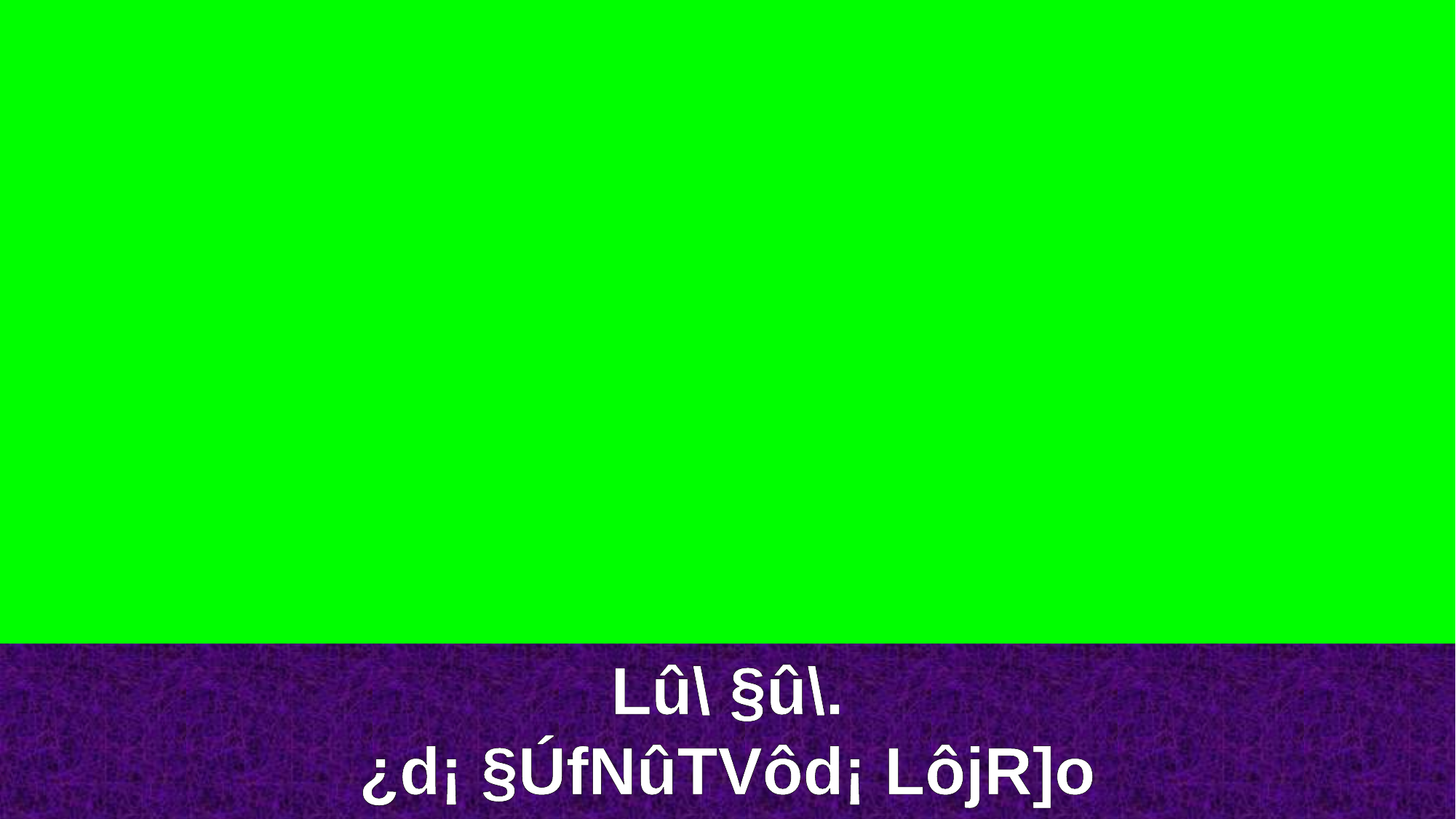

Lû\ §û\. ¿d¡ §ÚfNûTVôd¡ LôjR]o Lt×s[ Lu²ûLVôn